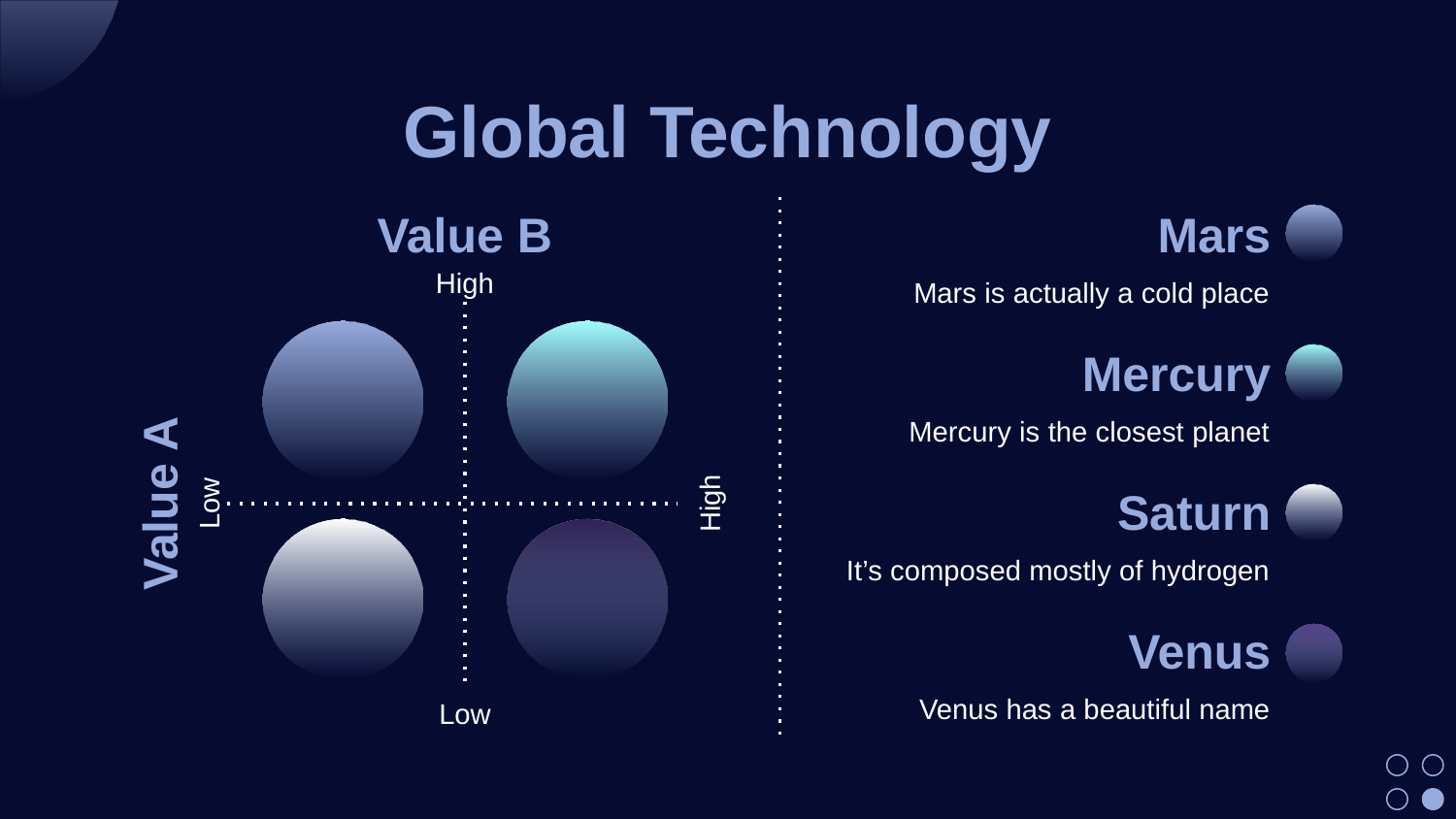

# Global Technology
Value B
Mars
Mars is actually a cold place

High

Mercury
Mercury is the closest planet

Value A
Saturn
It’s composed mostly of hydrogen
Low
High

Venus
Venus has a beautiful name

Low